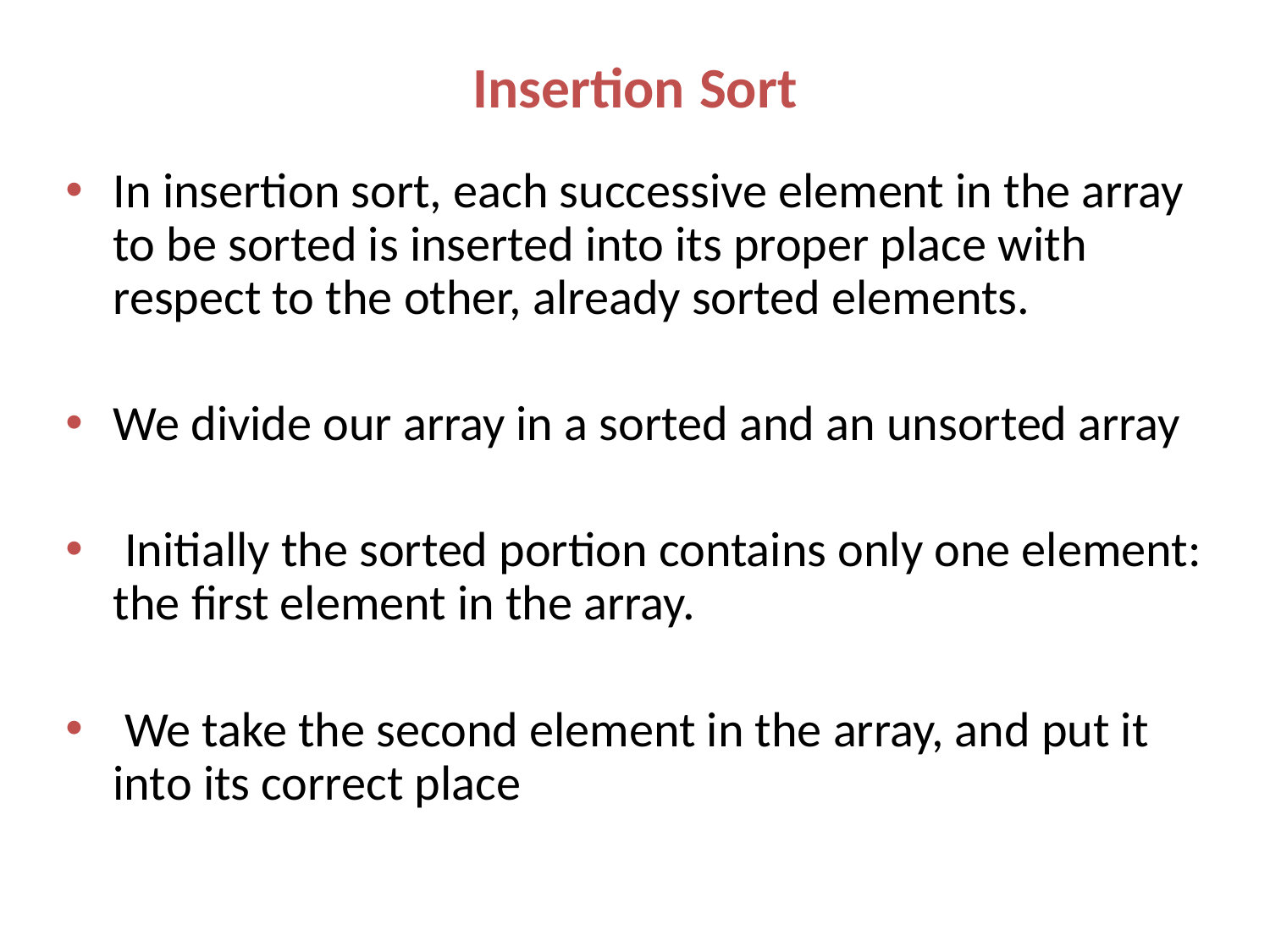

# Insertion Sort
In insertion sort, each successive element in the array to be sorted is inserted into its proper place with respect to the other, already sorted elements.

We divide our array in a sorted and an unsorted array

 Initially the sorted portion contains only one element: the first element in the array.

 We take the second element in the array, and put it into its correct place